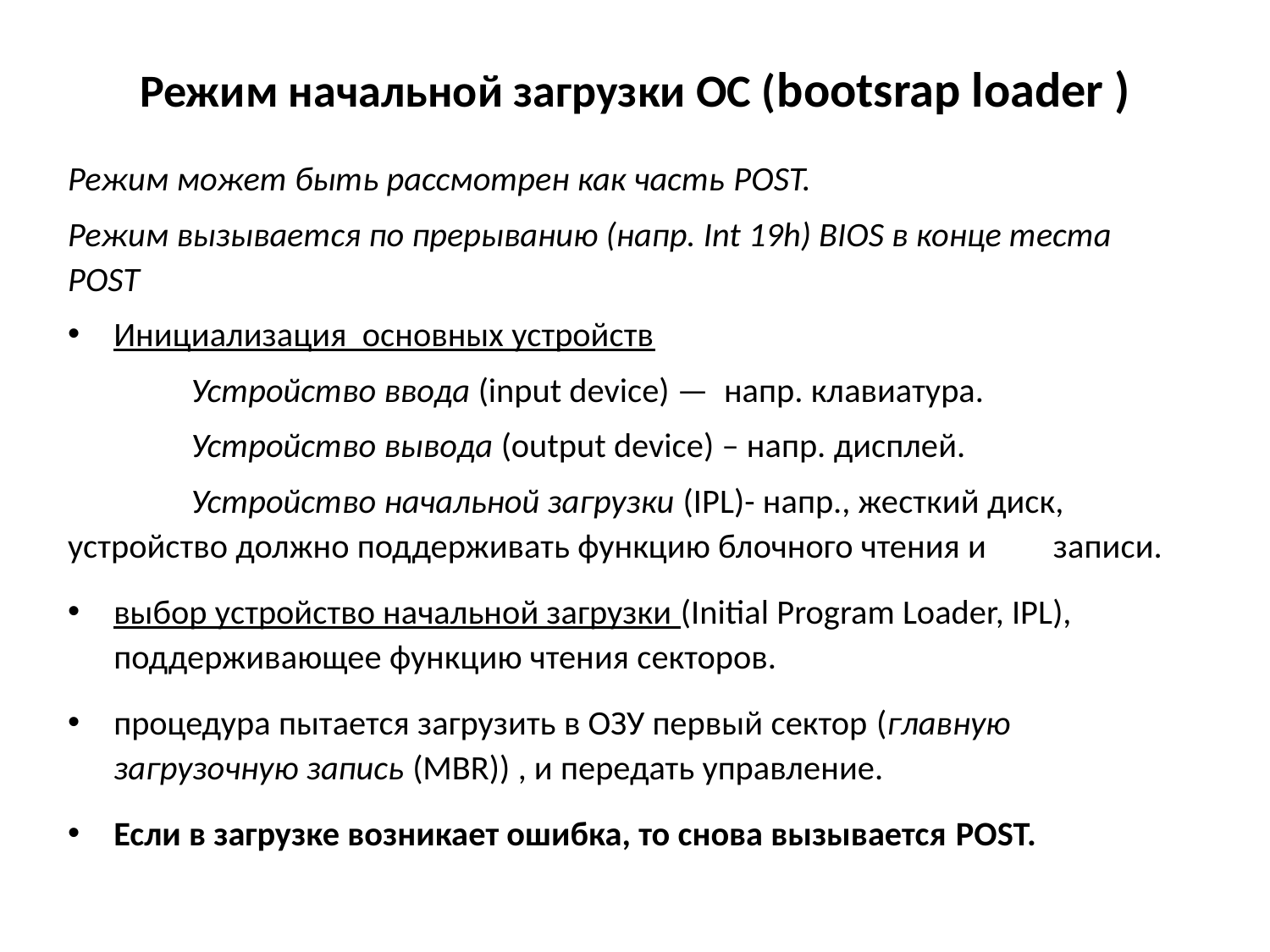

# Режим начальной загрузки ОС (bootsrap loader )
Режим может быть рассмотрен как часть POST.
Режим вызывается по прерыванию (напр. Int 19h) BIOS в конце теста POST
Инициализация  основных устройств
	Устройство ввода (input device) —  напр. клавиатура.
	Устройство вывода (output device) – напр. дисплей.
	Устройство начальной загрузки (IPL)- напр., жесткий диск, 	устройство должно поддерживать функцию блочного чтения и 		записи.
выбор устройство начальной загрузки (Initial Program Loader, IPL), поддерживающее функцию чтения секторов.
процедура пытается загрузить в ОЗУ первый сектор (главную загрузочную запись (MBR)) , и передать управление.
Если в загрузке возникает ошибка, то снова вызывается POST.